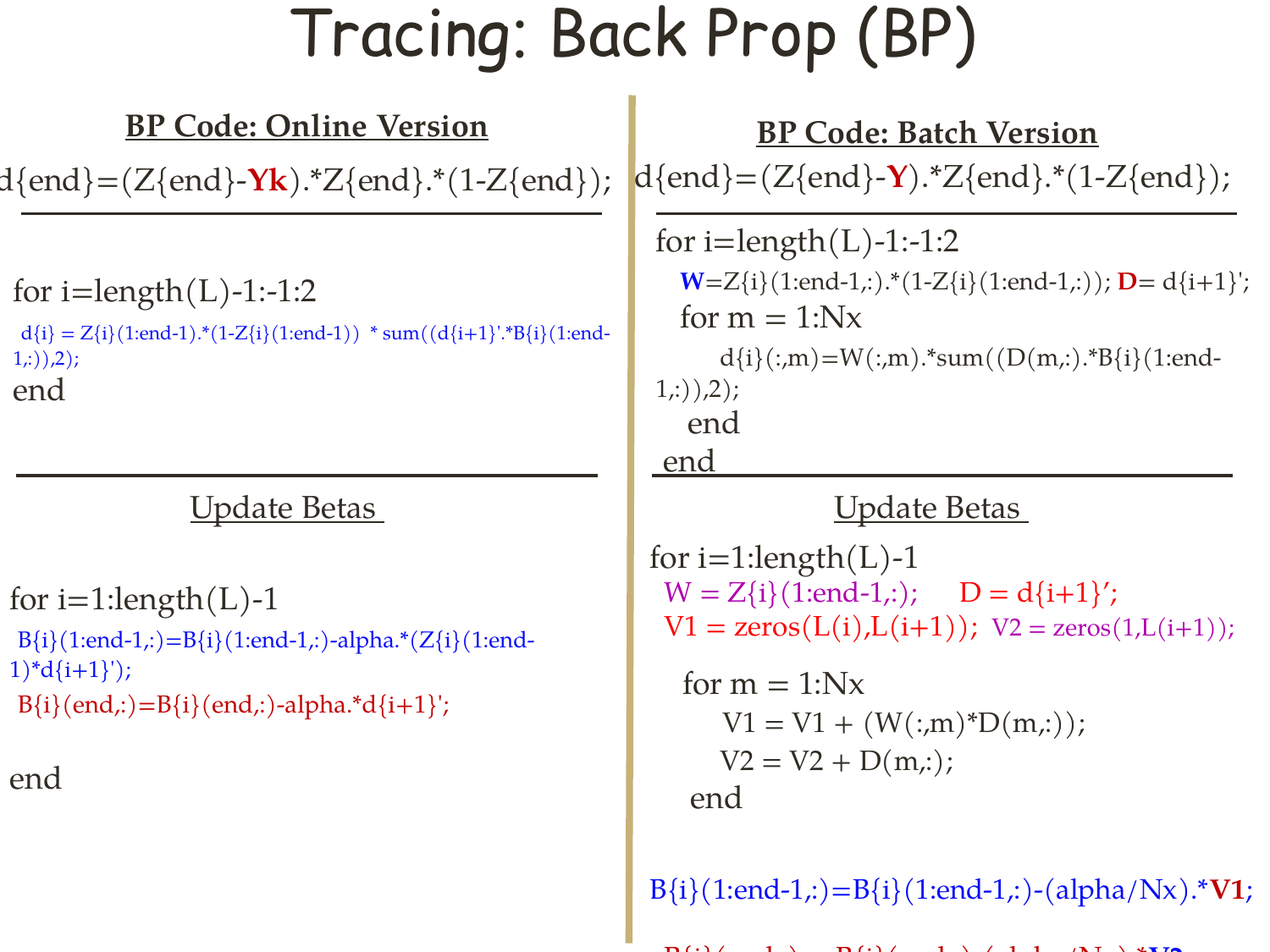

Tracing: Back Prop (BP)
BP Code: Online Version
BP Code: Batch Version
d{end}=(Z{end}-Y).*Z{end}.*(1-Z{end});
d{end}=(Z{end}-Yk).*Z{end}.*(1-Z{end});
for i=length(L)-1:-1:2
   W=Z{i}(1:end-1,:).*(1-Z{i}(1:end-1,:)); D= d{i+1}';
   for m = 1:Nx
        d{i}(:,m)=W(:,m).*sum((D(m,:).*B{i}(1:end-1,:)),2);
    end
 end
for i=length(L)-1:-1:2
 d{i} = Z{i}(1:end-1).*(1-Z{i}(1:end-1))  * sum((d{i+1}'.*B{i}(1:end-1,:)),2);
end
Update Betas
Update Betas
for i=1:length(L)-1
  W = Z{i}(1:end-1,:);      D = d{i+1}’;
  V1 = zeros(L(i),L(i+1));  V2 = zeros(1,L(i+1));

    for m = 1:Nx
         V1 = V1 + (W(:,m)*D(m,:));
          V2 = V2 + D(m,:);
     end

  B{i}(1:end-1,:)=B{i}(1:end-1,:)-(alpha/Nx).*V1;
  B{i}(end,:) = B{i}(end,:)-(alpha/Nx).*V2;
end
for i=1:length(L)-1
 B{i}(1:end-1,:)=B{i}(1:end-1,:)-alpha.*(Z{i}(1:end-1)*d{i+1}');
 B{i}(end,:)=B{i}(end,:)-alpha.*d{i+1}';
end
102